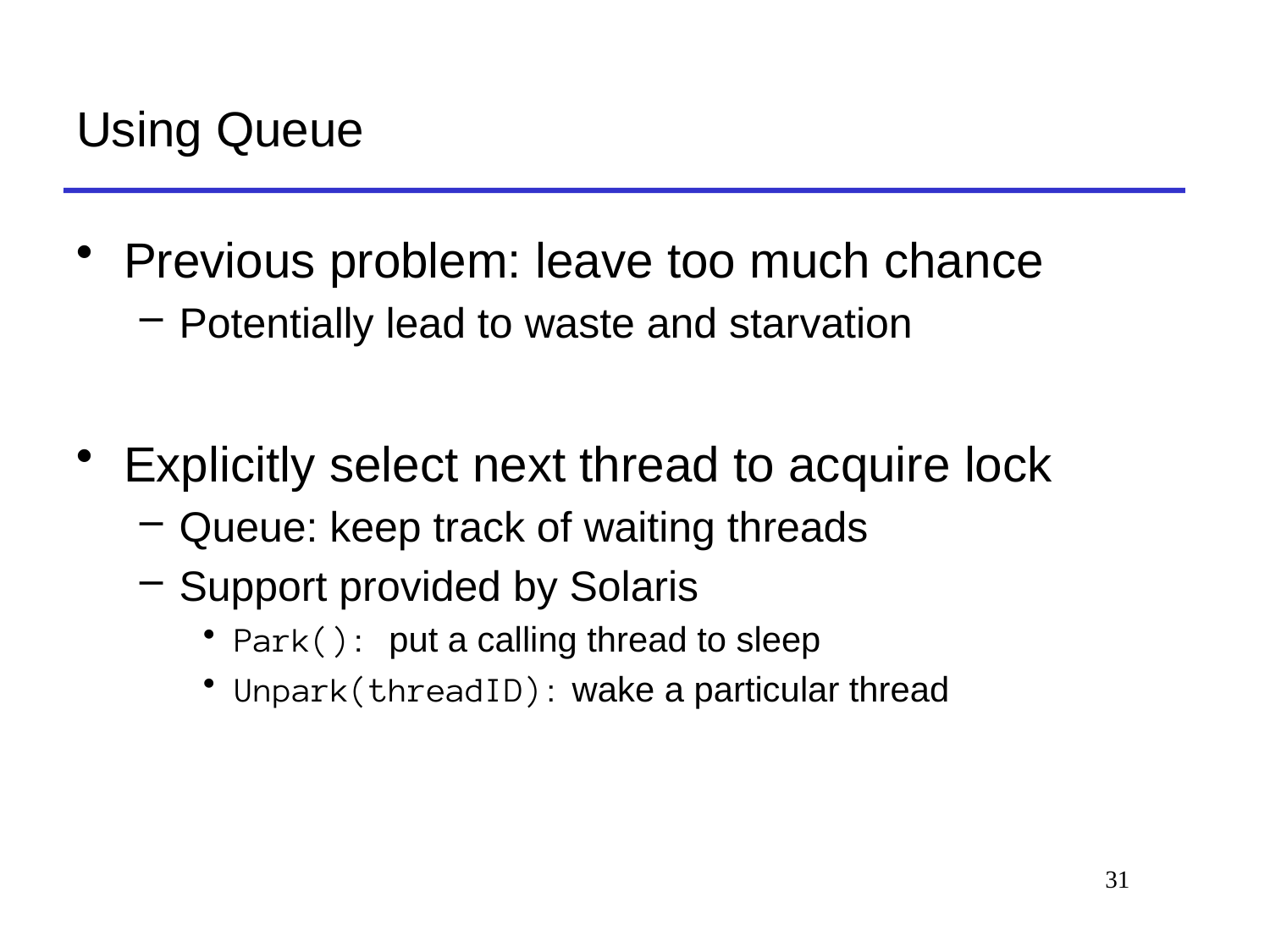

# Using Queue
Previous problem: leave too much chance
Potentially lead to waste and starvation

Explicitly select next thread to acquire lock
Queue: keep track of waiting threads
Support provided by Solaris
Park(): put a calling thread to sleep
Unpark(threadID): wake a particular thread

31